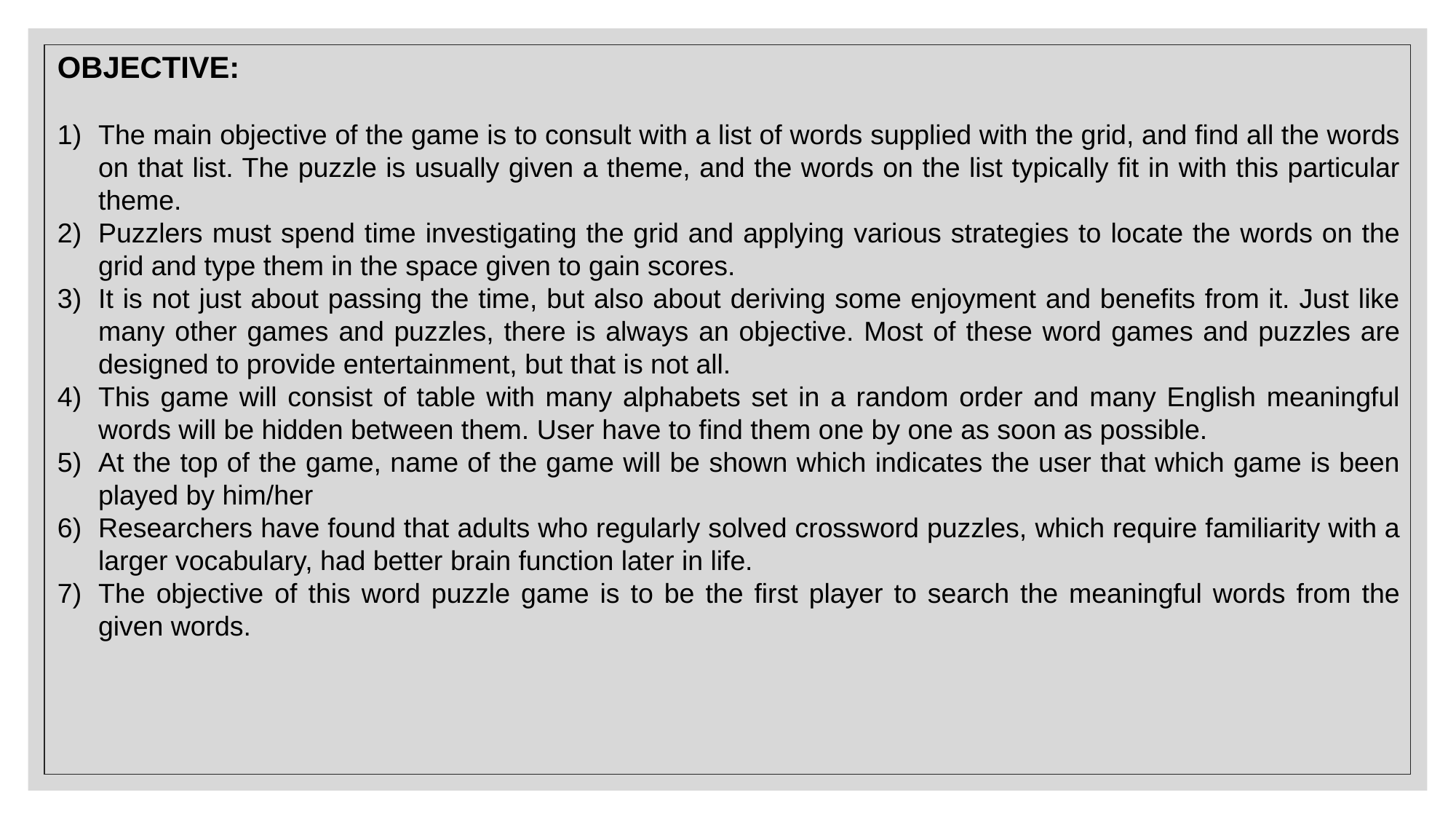

OBJECTIVE:

The main objective of the game is to consult with a list of words supplied with the grid, and find all the words on that list. The puzzle is usually given a theme, and the words on the list typically fit in with this particular theme.
Puzzlers must spend time investigating the grid and applying various strategies to locate the words on the grid and type them in the space given to gain scores.
It is not just about passing the time, but also about deriving some enjoyment and benefits from it. Just like many other games and puzzles, there is always an objective. Most of these word games and puzzles are designed to provide entertainment, but that is not all.
This game will consist of table with many alphabets set in a random order and many English meaningful words will be hidden between them. User have to find them one by one as soon as possible.
At the top of the game, name of the game will be shown which indicates the user that which game is been played by him/her
Researchers have found that adults who regularly solved crossword puzzles, which require familiarity with a larger vocabulary, had better brain function later in life.
The objective of this word puzzle game is to be the first player to search the meaningful words from the given words.